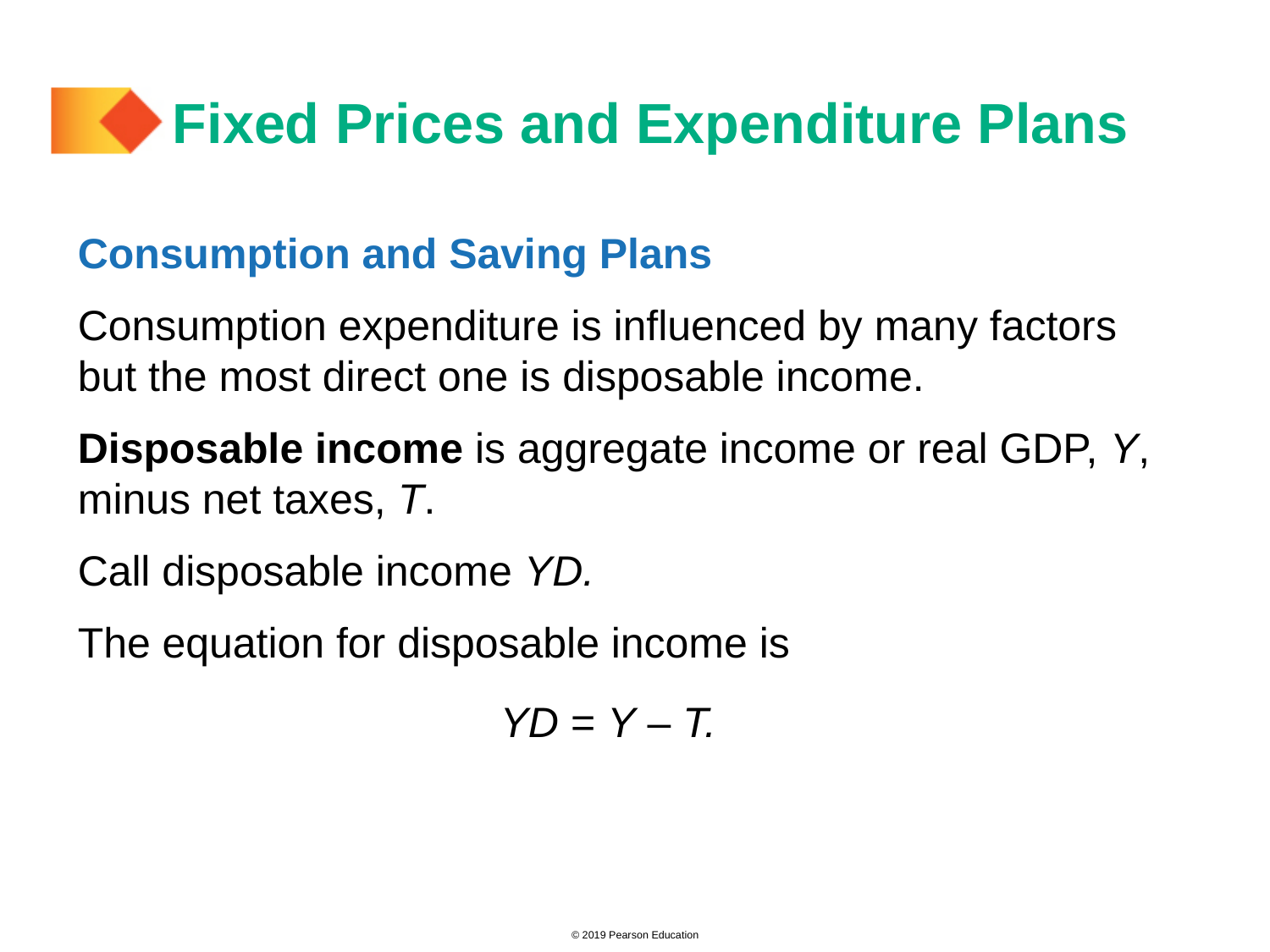

# Fixed Prices and Expenditure Plans
Consumption and Saving Plans
Consumption expenditure is influenced by many factors but the most direct one is disposable income.
Disposable income is aggregate income or real GDP, Y,  minus net taxes, T.
Call disposable income YD.
The equation for disposable income is
YD = Y – T.